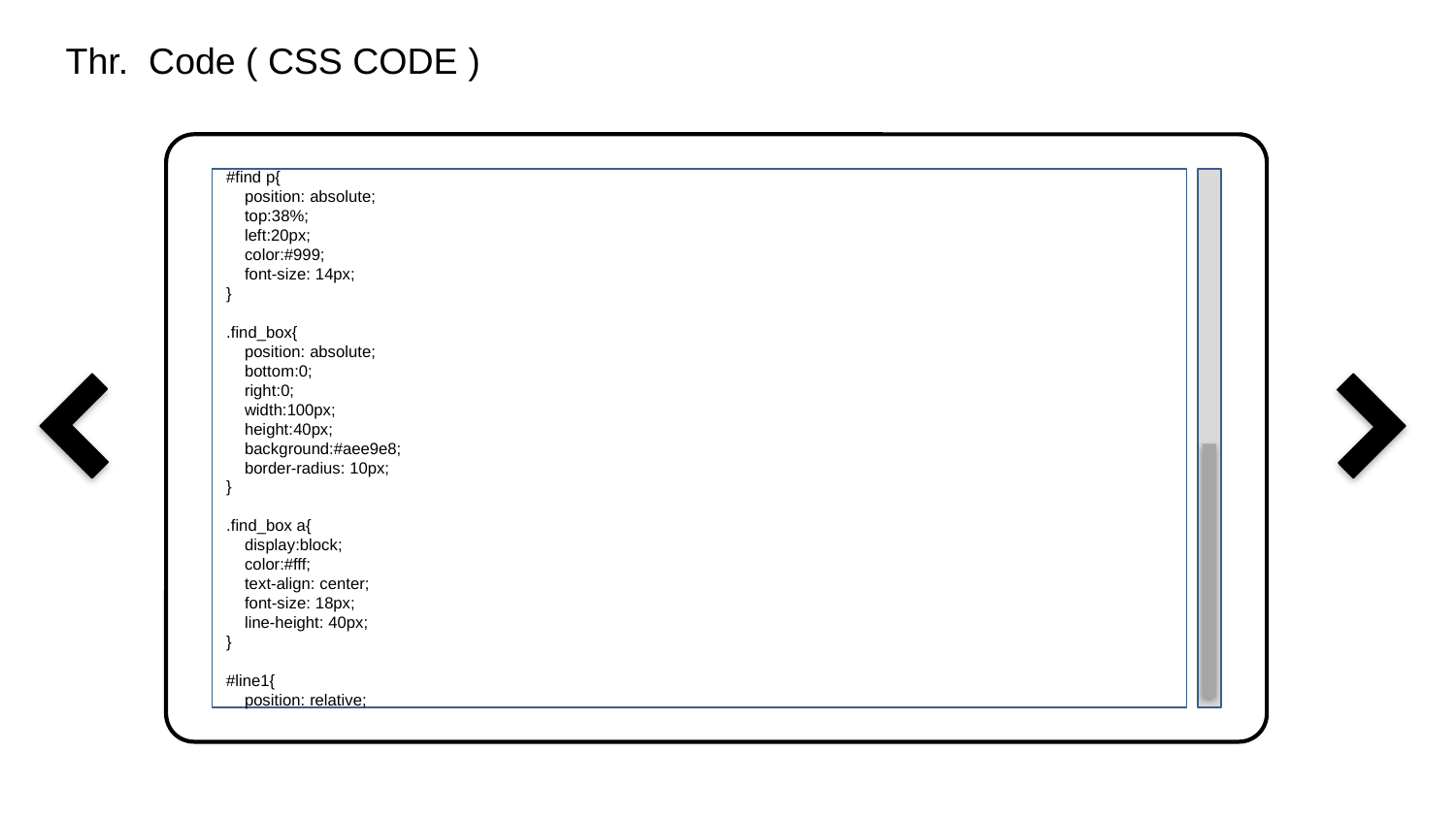

Thr.  Code ( CSS CODE )

#find p{
    position: absolute;
    top:38%;
    left:20px;
    color:#999;
    font-size: 14px;
}
.find_box{
    position: absolute;
    bottom:0;
    right:0;
    width:100px;
    height:40px;
    background:#aee9e8;
    border-radius: 10px;
}
.find_box a{
    display:block;
    color:#fff;
    text-align: center;
    font-size: 18px;
    line-height: 40px;
}

#line1{
    position: relative;